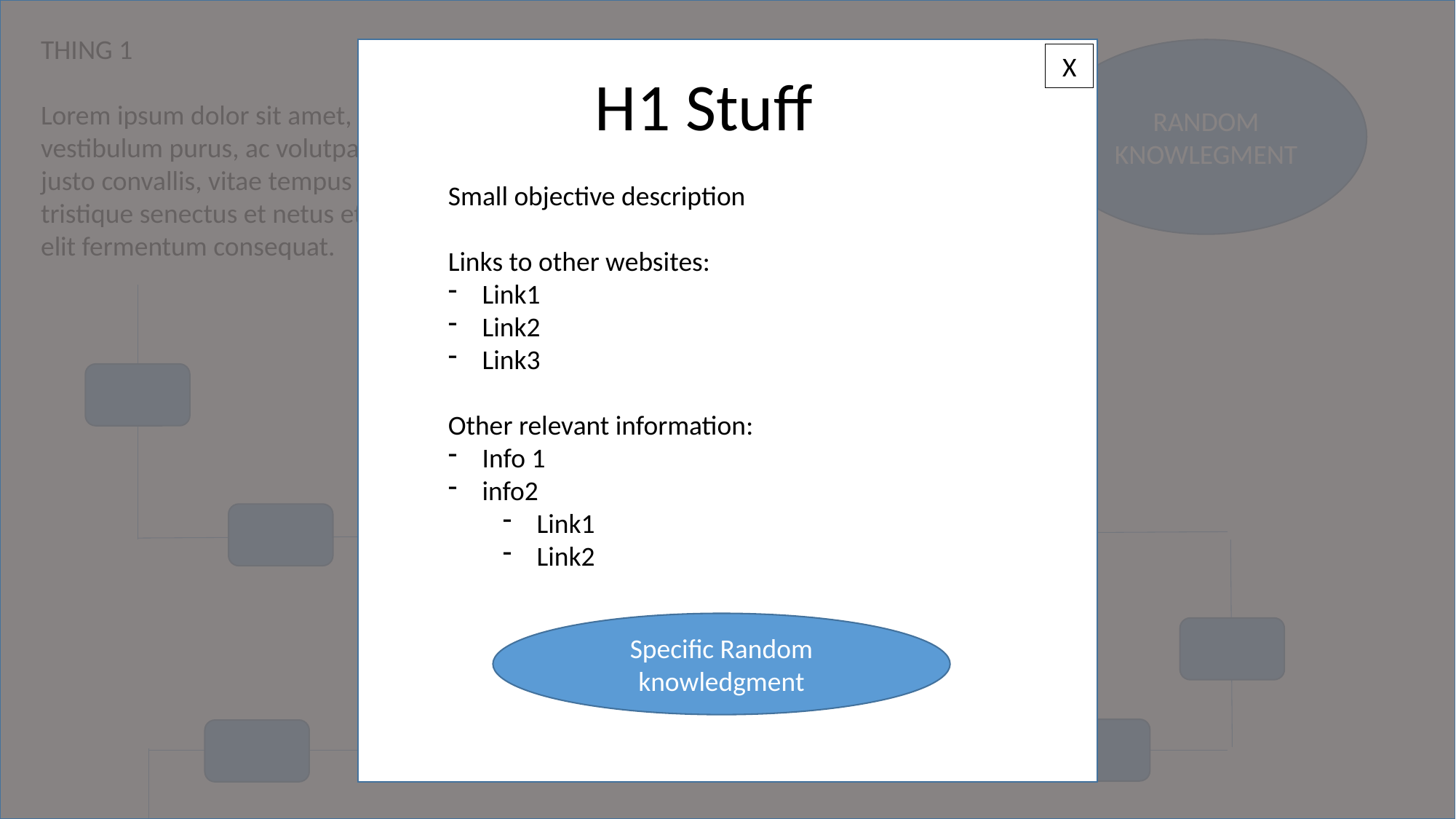

THING 1
Lorem ipsum dolor sit amet, consectetur adipiscing elit. Sed fermentum vestibulum purus, ac volutpat ante consectetur sed. Fusce tincidunt lectus nec justo convallis, vitae tempus ipsum fringilla. Pellentesque habitant morbi tristique senectus et netus et malesuada fames ac turpis egestas. Sed id justo at elit fermentum consequat.

RANDOM KNOWLEGMENT
X
H1 Stuff
Small objective description

Links to other websites:
Link1
Link2
Link3

Other relevant information:
Info 1
info2
Link1
Link2

Specific Random knowledgment